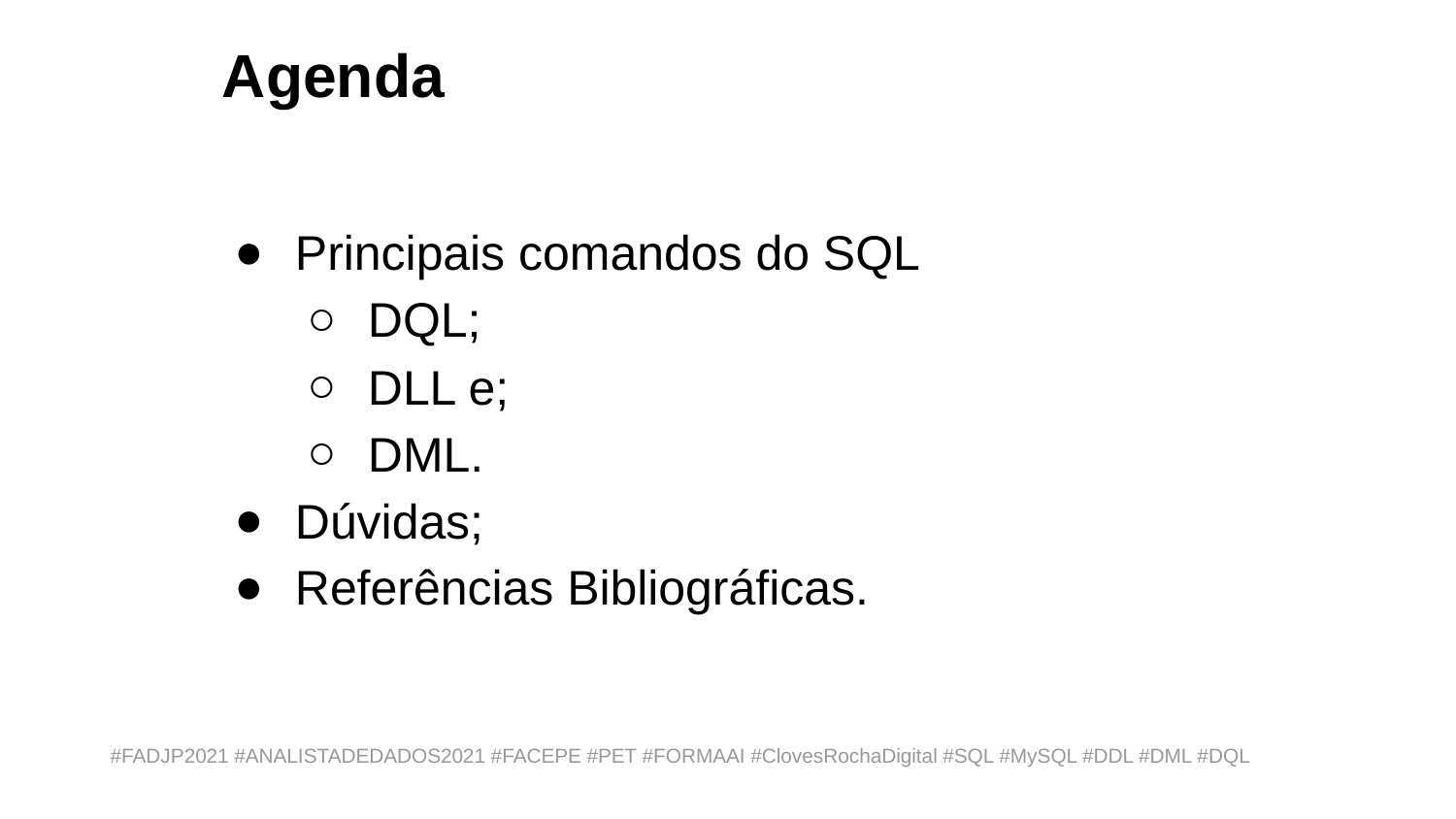

Agenda
Principais comandos do SQL
DQL;
DLL e;
DML.
Dúvidas;
Referências Bibliográficas.
#FADJP2021 #ANALISTADEDADOS2021 #FACEPE #PET #FORMAAI #ClovesRochaDigital #SQL #MySQL #DDL #DML #DQL